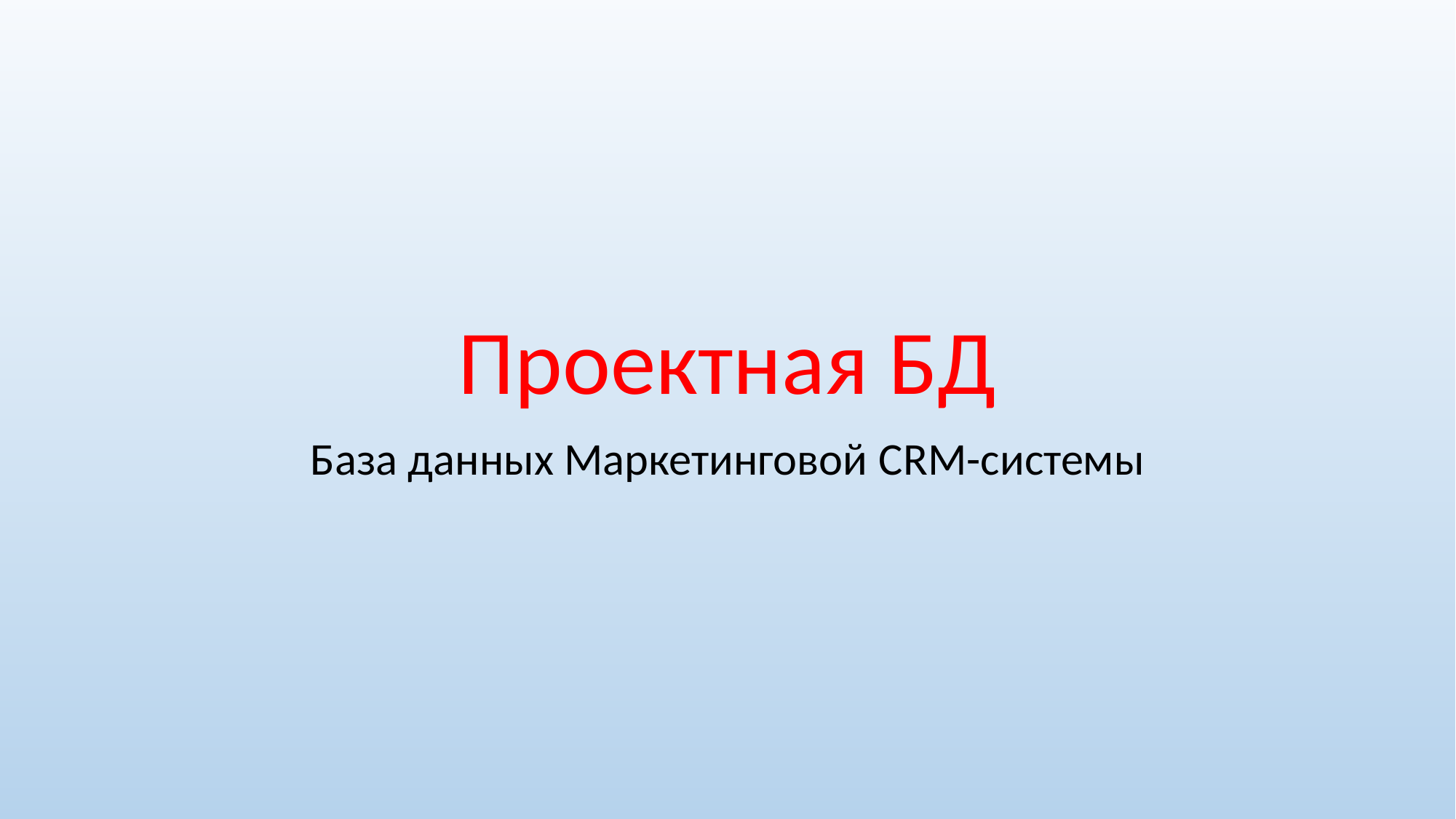

# Проектная БД
База данных Маркетинговой CRM-системы